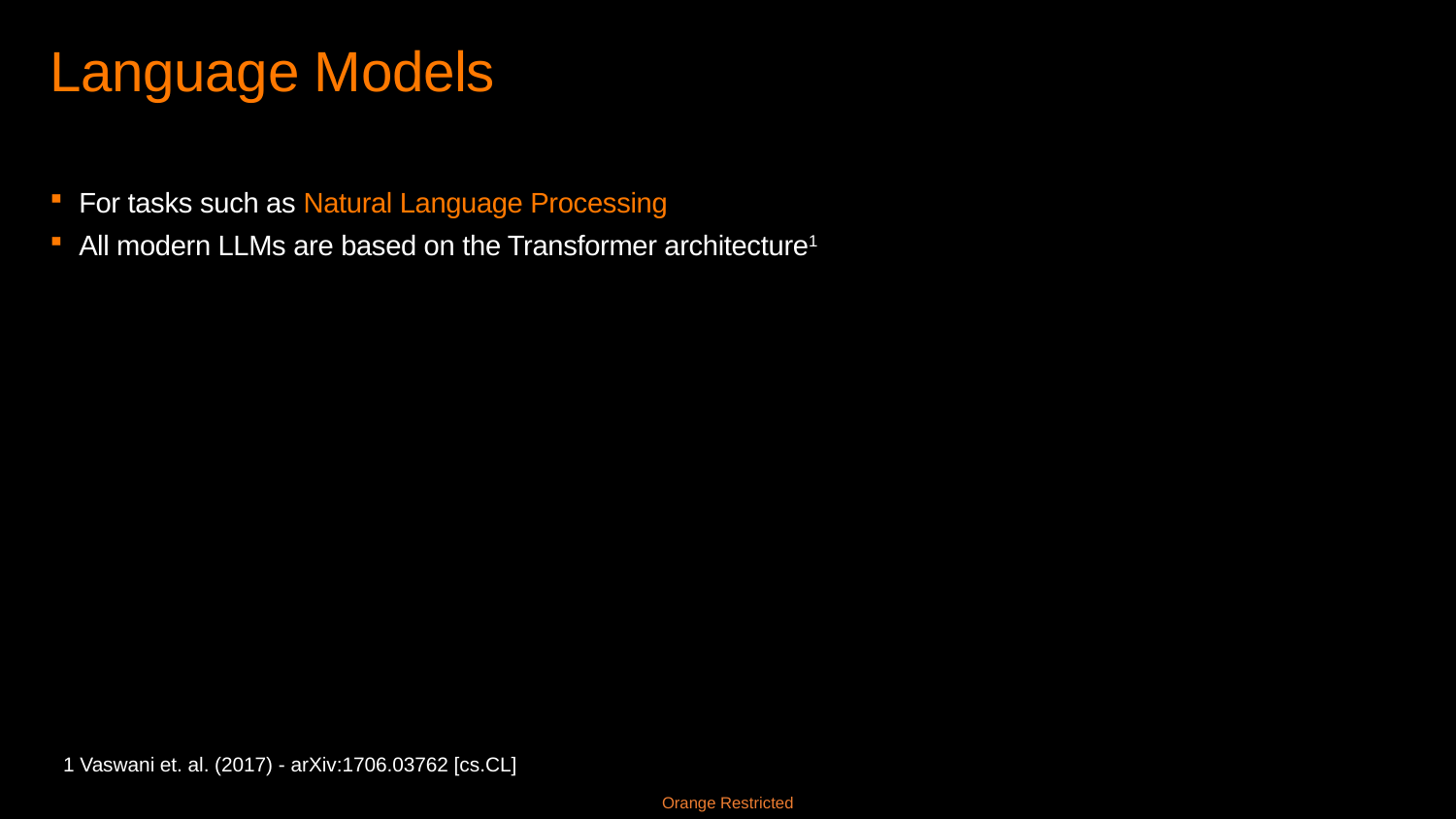

# Language Models
For tasks such as Natural Language Processing
All modern LLMs are based on the Transformer architecture1

1 Vaswani et. al. (2017) - arXiv:1706.03762 [cs.CL]